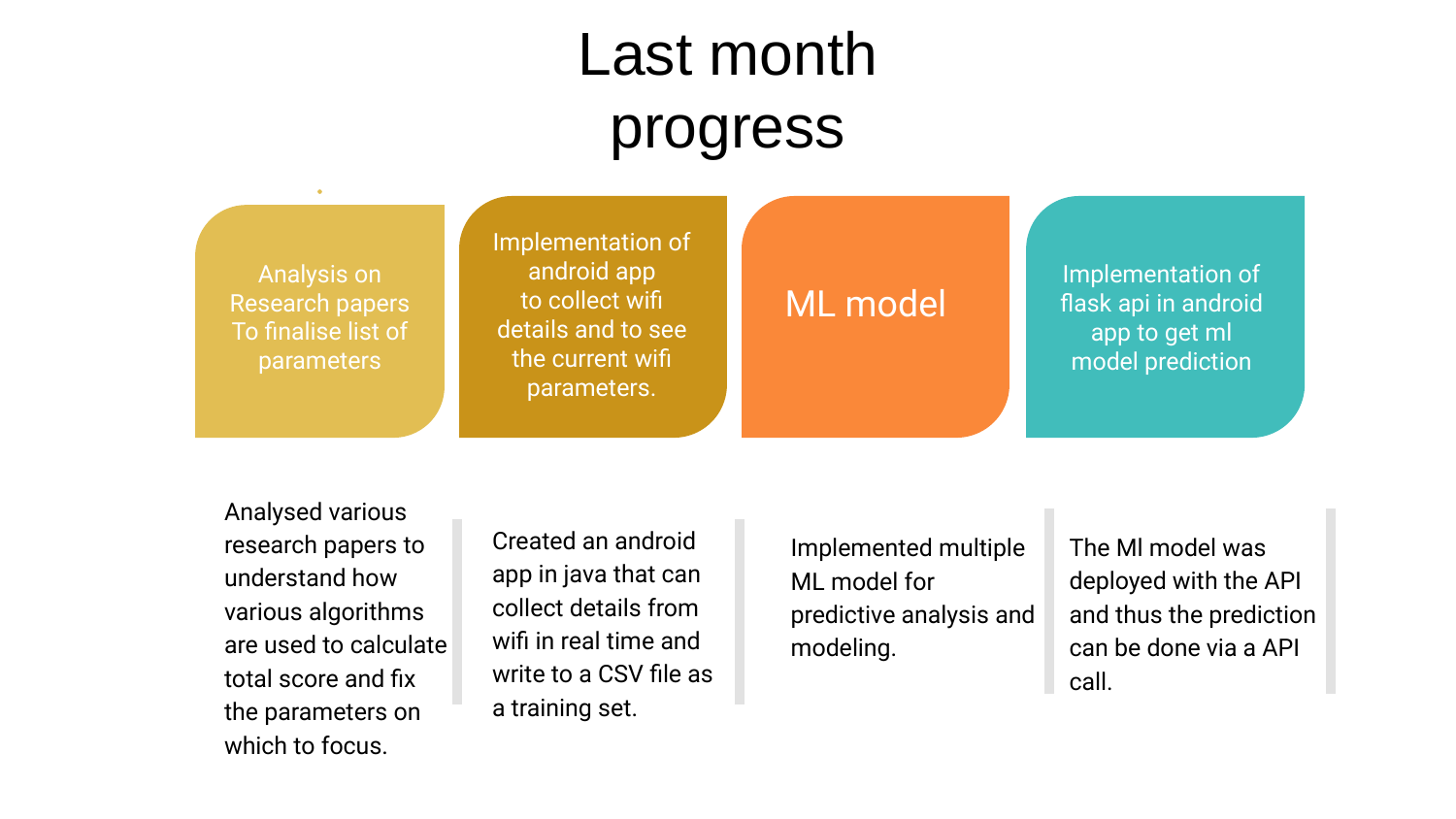

# Last month progress

Analysis on
Research papers
To finalise list of parameters

Implementation of android app
to collect wifi details and to see the current wifi parameters.

ML model

Implementation of flask api in android app to get ml model prediction
Implemented multiple ML model for predictive analysis and modeling.

Analysed various research papers to understand how various algorithms are used to calculate total score and fix the parameters on which to focus.
Created an android app in java that can collect details from wifi in real time and write to a CSV file as a training set.
The Ml model was deployed with the API and thus the prediction can be done via a API call.